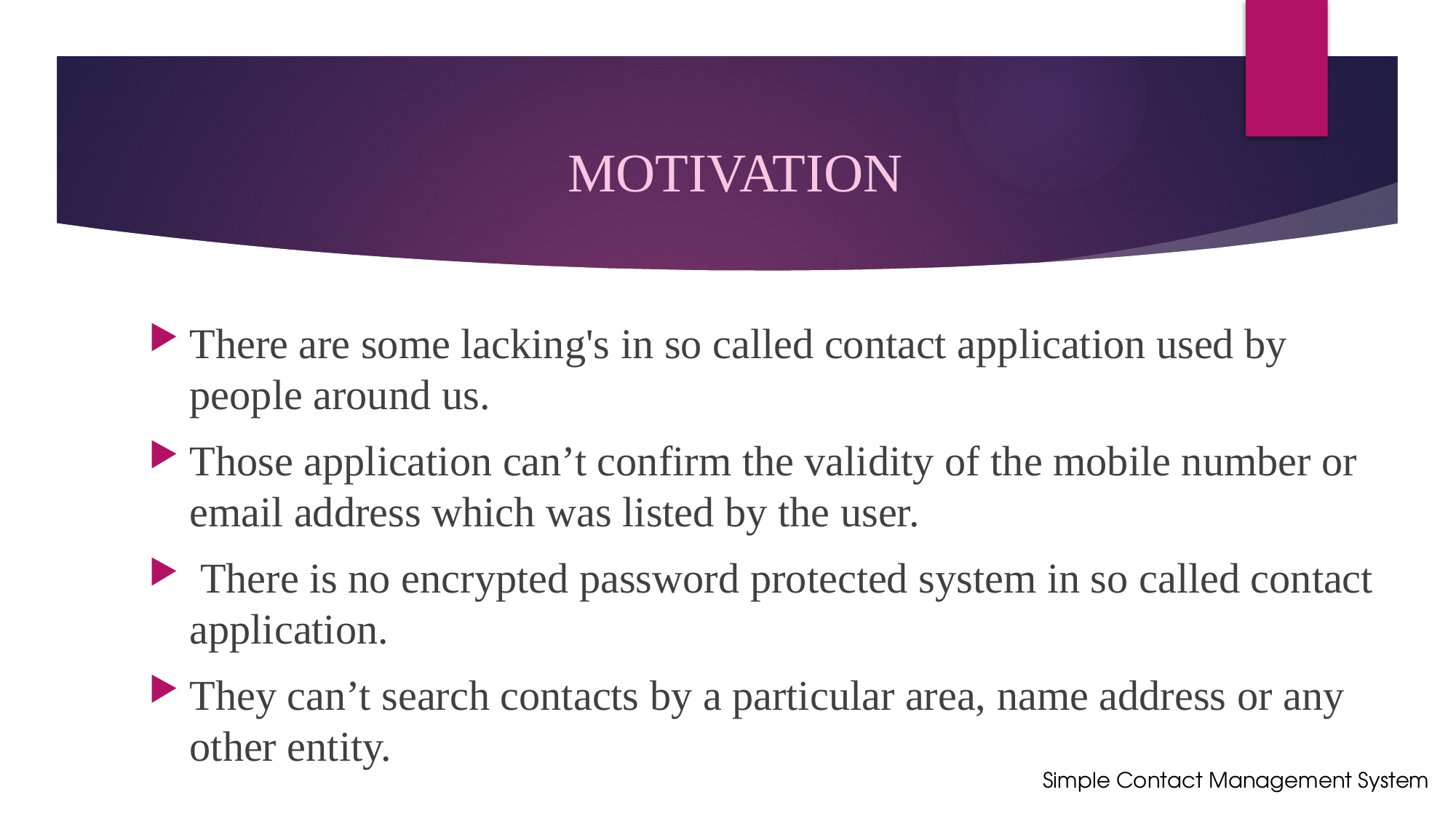

# MOTIVATION
There are some lacking's in so called contact application used by people around us.
Those application can’t confirm the validity of the mobile number or email address which was listed by the user.
 There is no encrypted password protected system in so called contact application.
They can’t search contacts by a particular area, name address or any other entity.
Simple Contact Management System